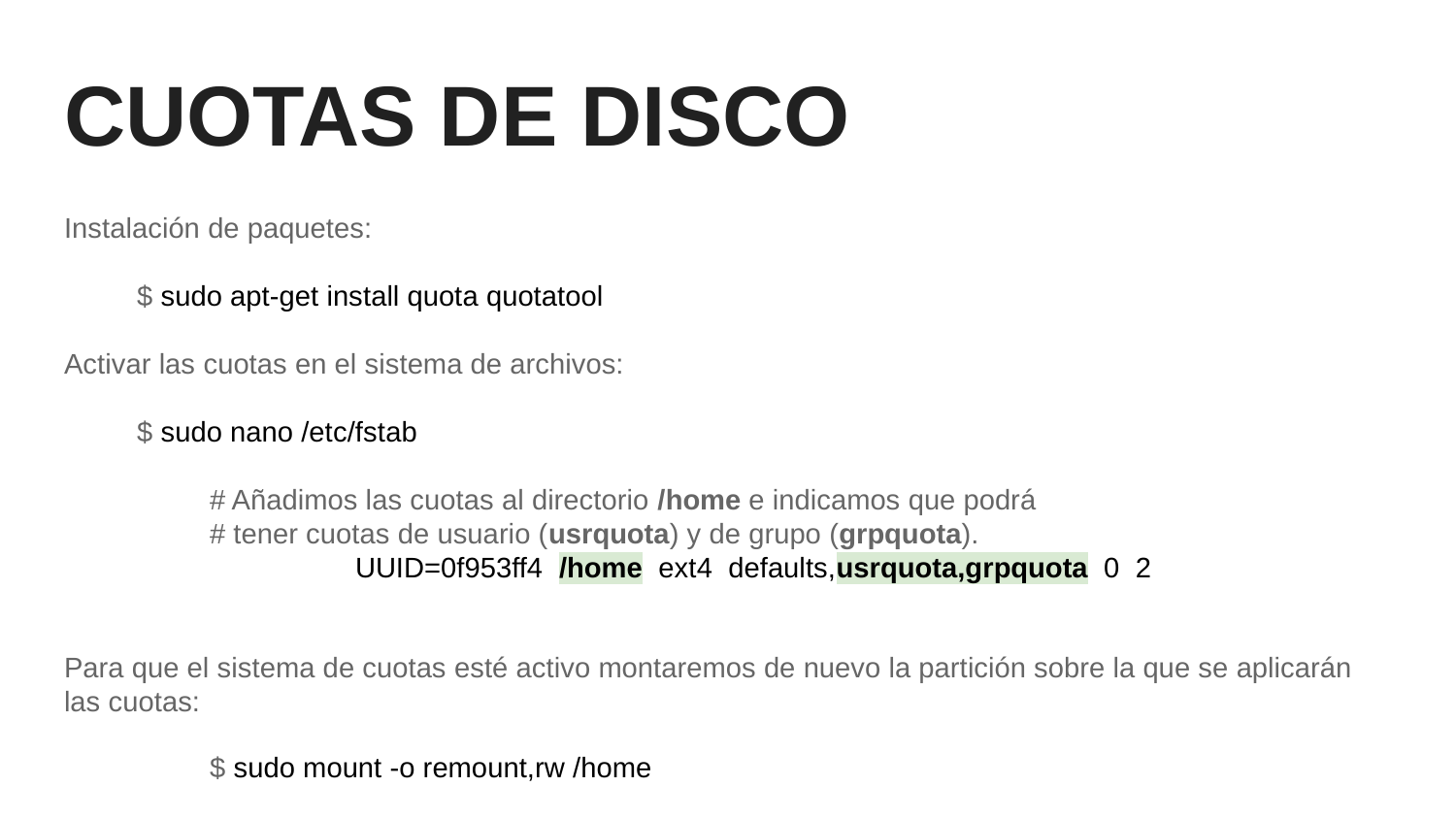

# CUOTAS DE DISCO
Instalación de paquetes:

$ sudo apt-get install quota quotatool

Activar las cuotas en el sistema de archivos:

$ sudo nano /etc/fstab

# Añadimos las cuotas al directorio /home e indicamos que podrá
# tener cuotas de usuario (usrquota) y de grupo (grpquota).
		UUID=0f953ff4  /home  ext4  defaults,usrquota,grpquota  0  2

Para que el sistema de cuotas esté activo montaremos de nuevo la partición sobre la que se aplicarán las cuotas:
	$ sudo mount -o remount,rw /home